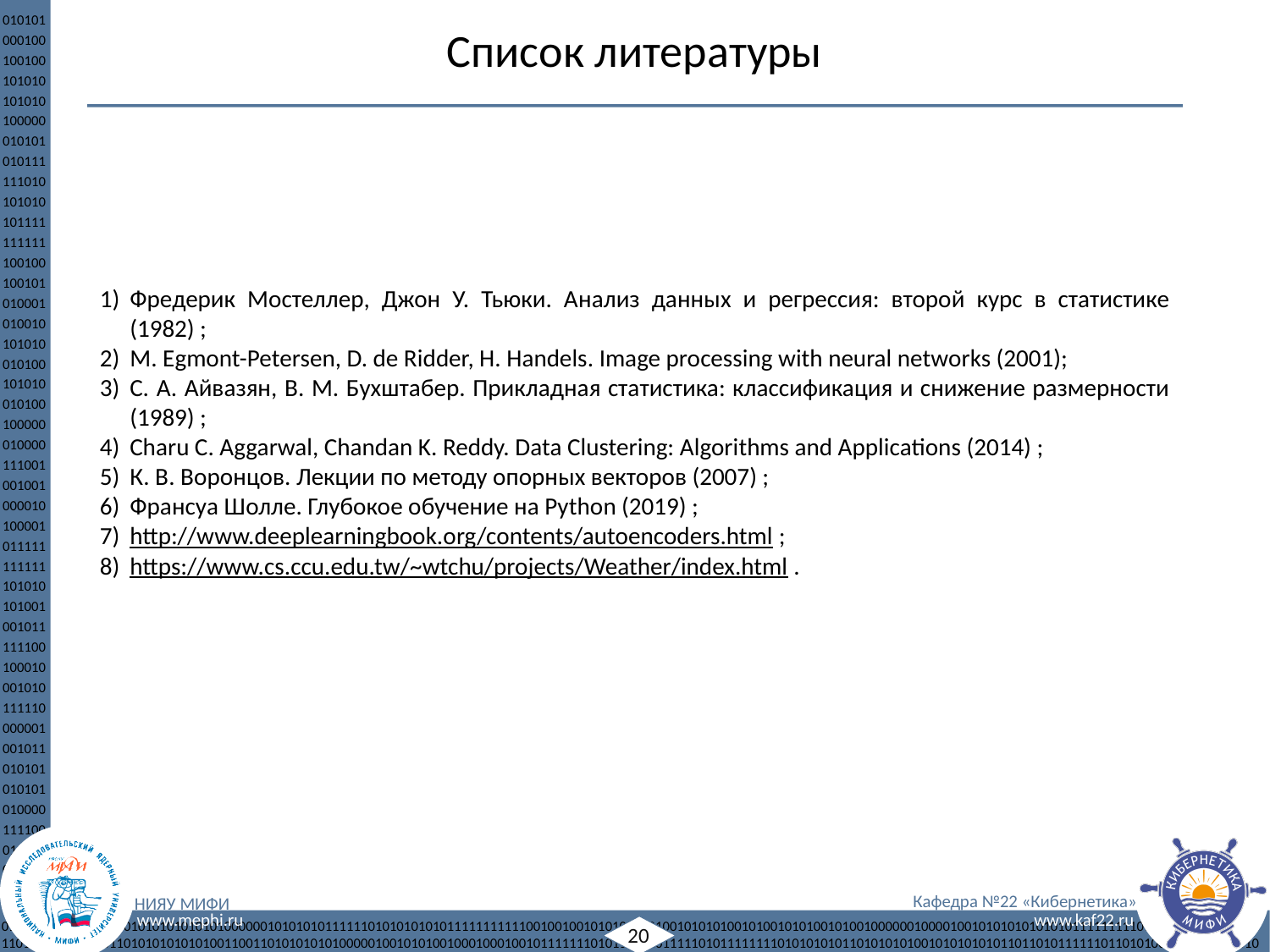

Список литературы

Фредерик Мостеллер, Джон У. Тьюки. Анализ данных и регрессия: второй курс в статистике (1982) ;
M. Egmont-Petersen, D. de Ridder, H. Handels. Image processing with neural networks (2001);
С. А. Айвазян, В. М. Бухштабер. Прикладная статистика: классификация и снижение размерности (1989) ;
Charu C. Aggarwal, Chandan K. Reddy. Data Clustering: Algorithms and Applications (2014) ;
К. В. Воронцов. Лекции по методу опорных векторов (2007) ;
Франсуа Шолле. Глубокое обучение на Python (2019) ;
http://www.deeplearningbook.org/contents/autoencoders.html ;
https://www.cs.ccu.edu.tw/~wtchu/projects/Weather/index.html .
20